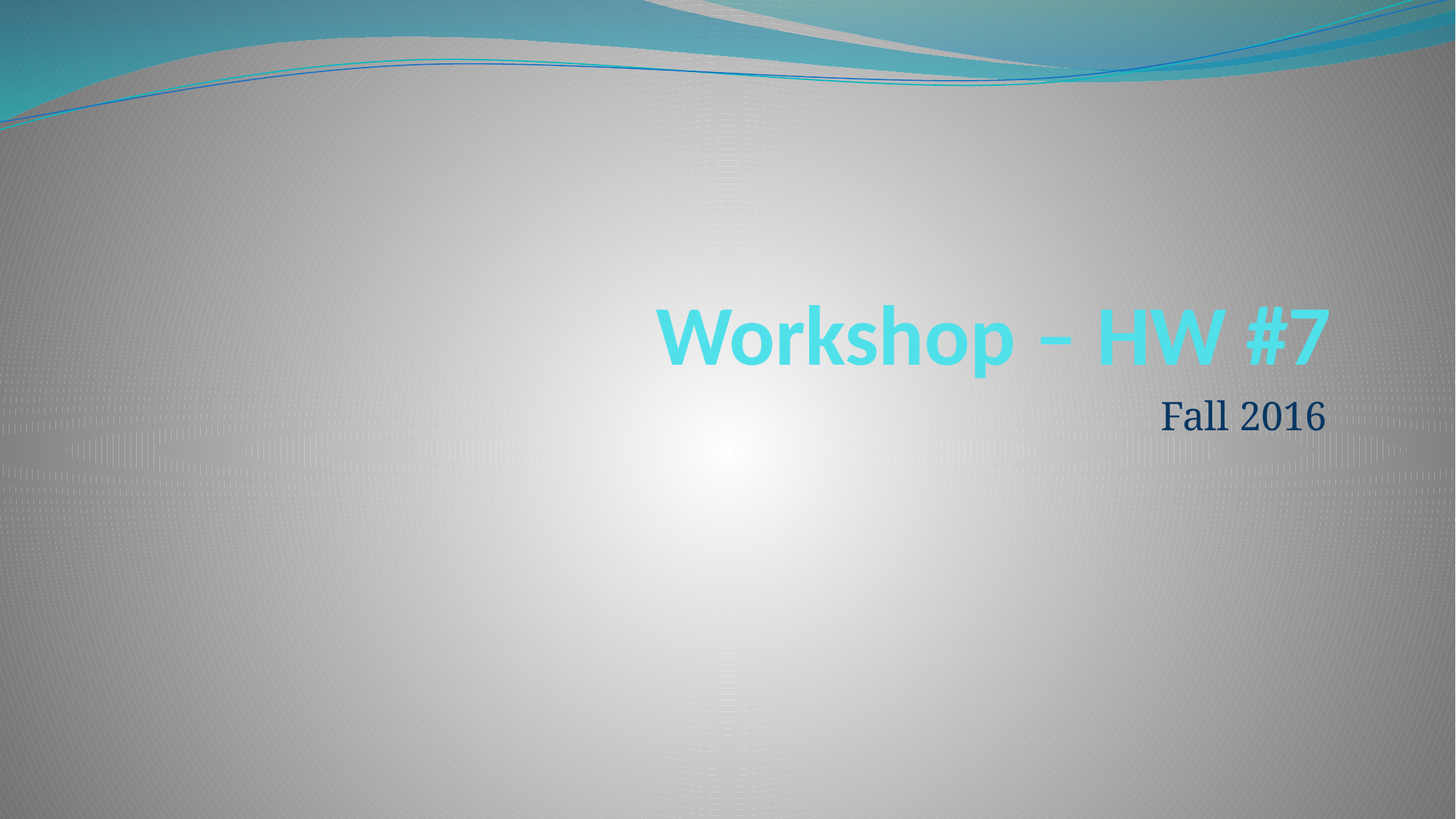

# Workshop – HW #7
Fall 2016